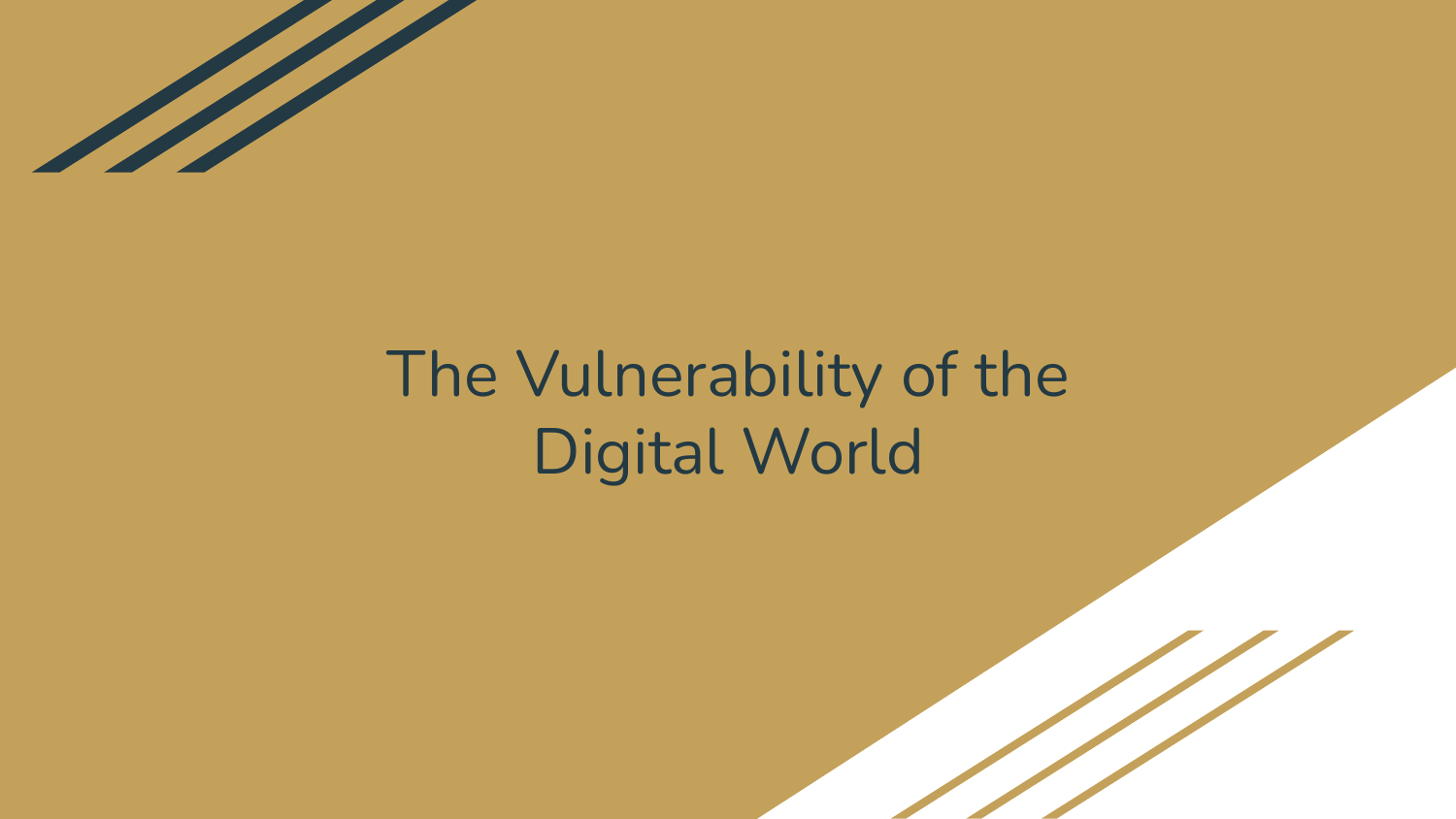

# The Vulnerability of the Digital World